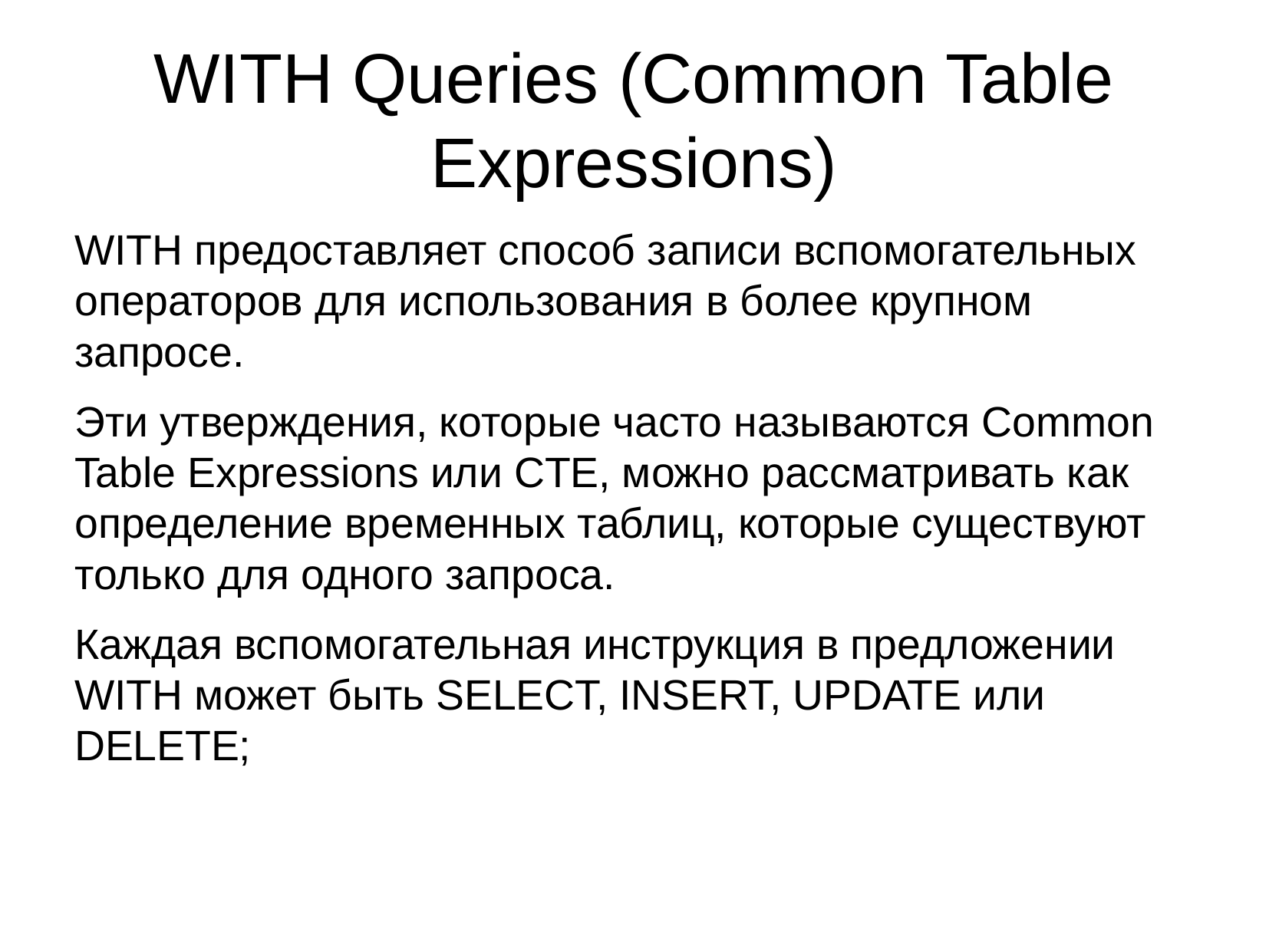

WITH Queries (Common Table Expressions)
WITH предоставляет способ записи вспомогательных операторов для использования в более крупном запросе.
Эти утверждения, которые часто называются Common Table Expressions или CTE, можно рассматривать как определение временных таблиц, которые существуют только для одного запроса.
Каждая вспомогательная инструкция в предложении WITH может быть SELECT, INSERT, UPDATE или DELETE;